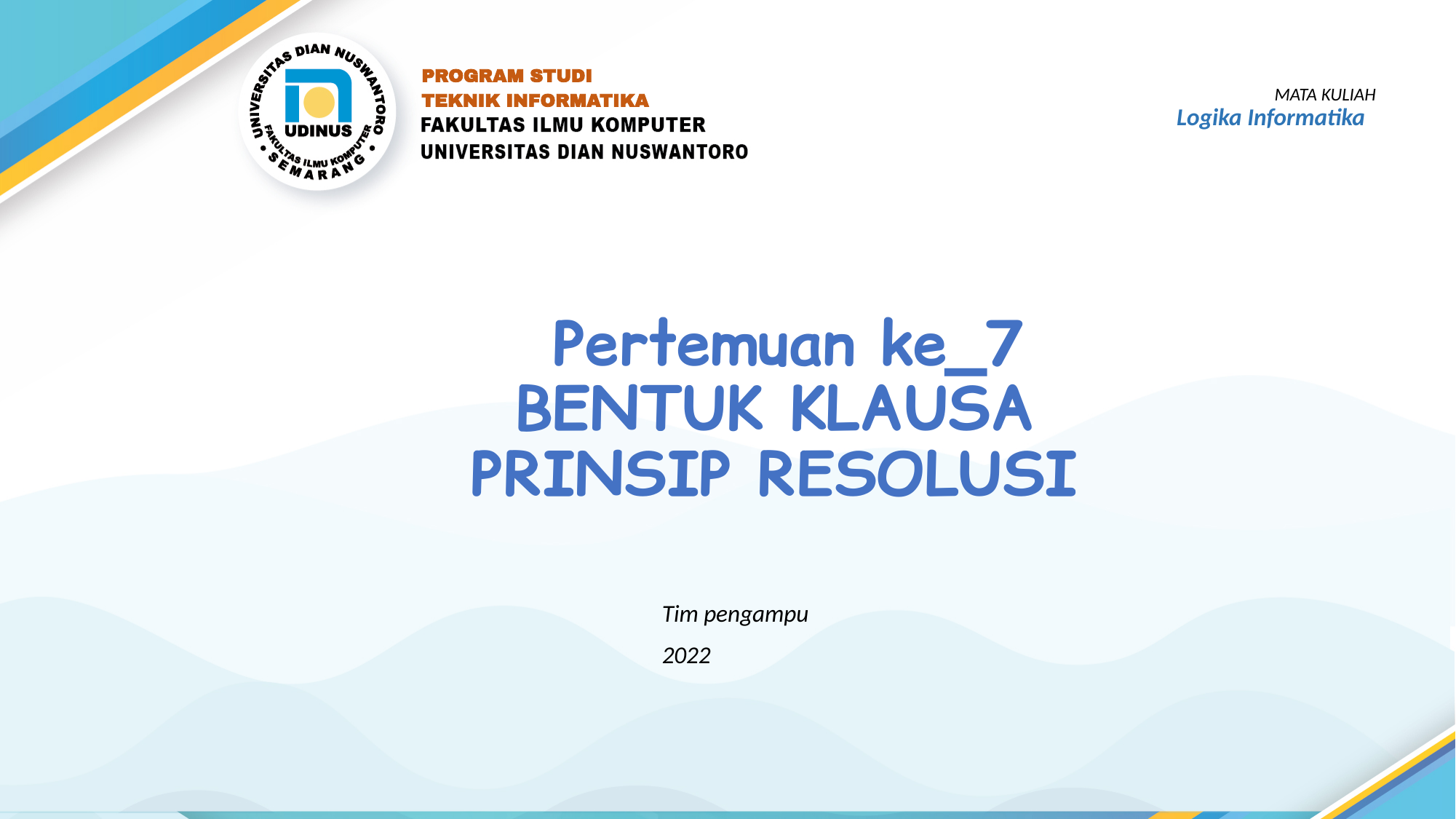

PROGRAM STUDI
TEKNIK INFORMATIKA
MATA KULIAH
Logika Informatika
# Pertemuan ke_7 BENTUK KLAUSA PRINSIP RESOLUSI
Tim pengampu
2022